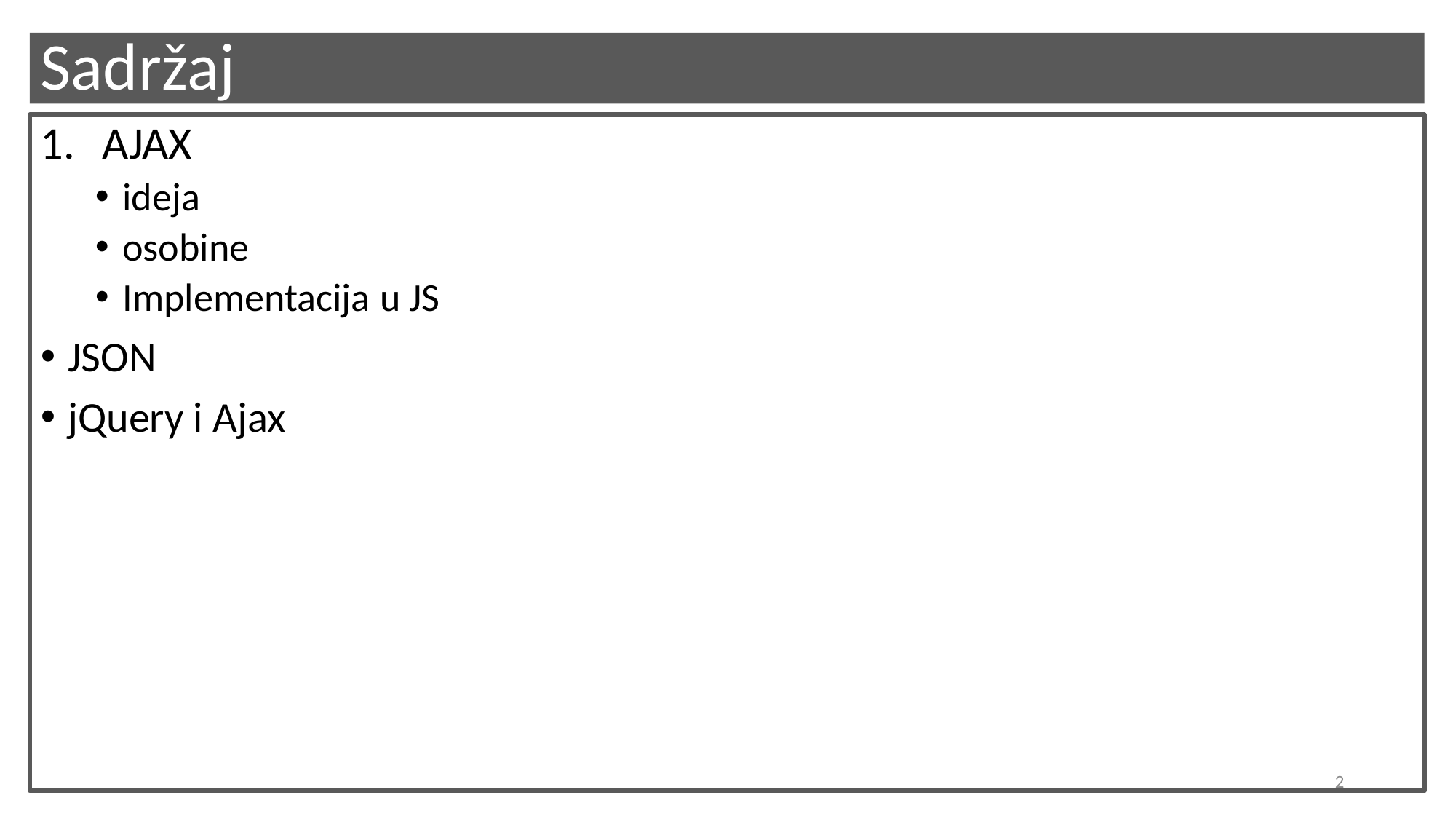

# Sadržaj
AJAX
ideja
osobine
Implementacija u JS
JSON
jQuery i Ajax

2